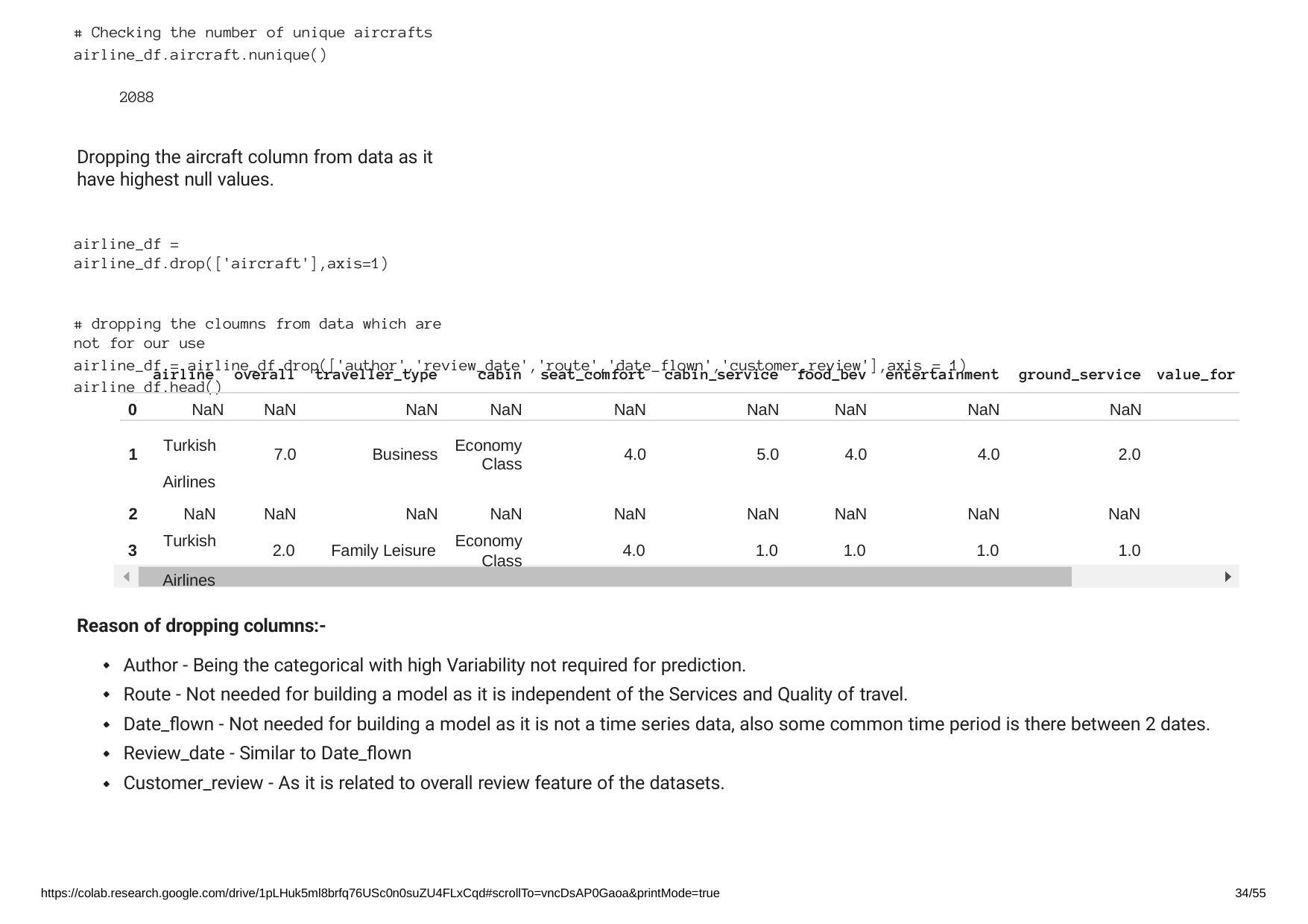

# Checking the number of unique aircrafts  airline_df.aircraft.nunique()

2088

Dropping the aircraft column from data as it have highest null values.

airline_df = airline_df.drop(['aircraft'],axis=1)

# dropping the cloumns from data which are not for our use
airline_df = airline_df.drop(['author','review_date','route','date_flown','customer_review'],axis = 1)  airline_df.head()
| airline |  | overall | traveller\_type | cabin | seat\_comfort | cabin\_service | food\_bev | entertainment | ground\_service | value\_for |
| --- | --- | --- | --- | --- | --- | --- | --- | --- | --- | --- |
| 0 NaN |  | NaN | NaN | NaN | NaN | NaN | NaN | NaN | NaN |  |
| 1 | Turkish Airlines | 7.0 | Business | Economy Class | 4.0 | 5.0 | 4.0 | 4.0 | 2.0 |  |
| 2 | NaN | NaN | NaN | NaN | NaN | NaN | NaN | NaN | NaN |  |
Turkish  Airlines
Economy
Class
3
2.0
Family Leisure
4.0
1.0
1.0
1.0
1.0

Reason of dropping columns:-
Author - Being the categorical with high Variability not required for prediction.
Route - Not needed for building a model as it is independent of the Services and Quality of travel.
Date_flown - Not needed for building a model as it is not a time series data, also some common time period is there between 2 dates.  Review_date - Similar to Date_flown
Customer_review - As it is related to overall review feature of the datasets.

https://colab.research.google.com/drive/1pLHuk5ml8brfq76USc0n0suZU4FLxCqd#scrollTo=vncDsAP0Gaoa&printMode=true
34/55